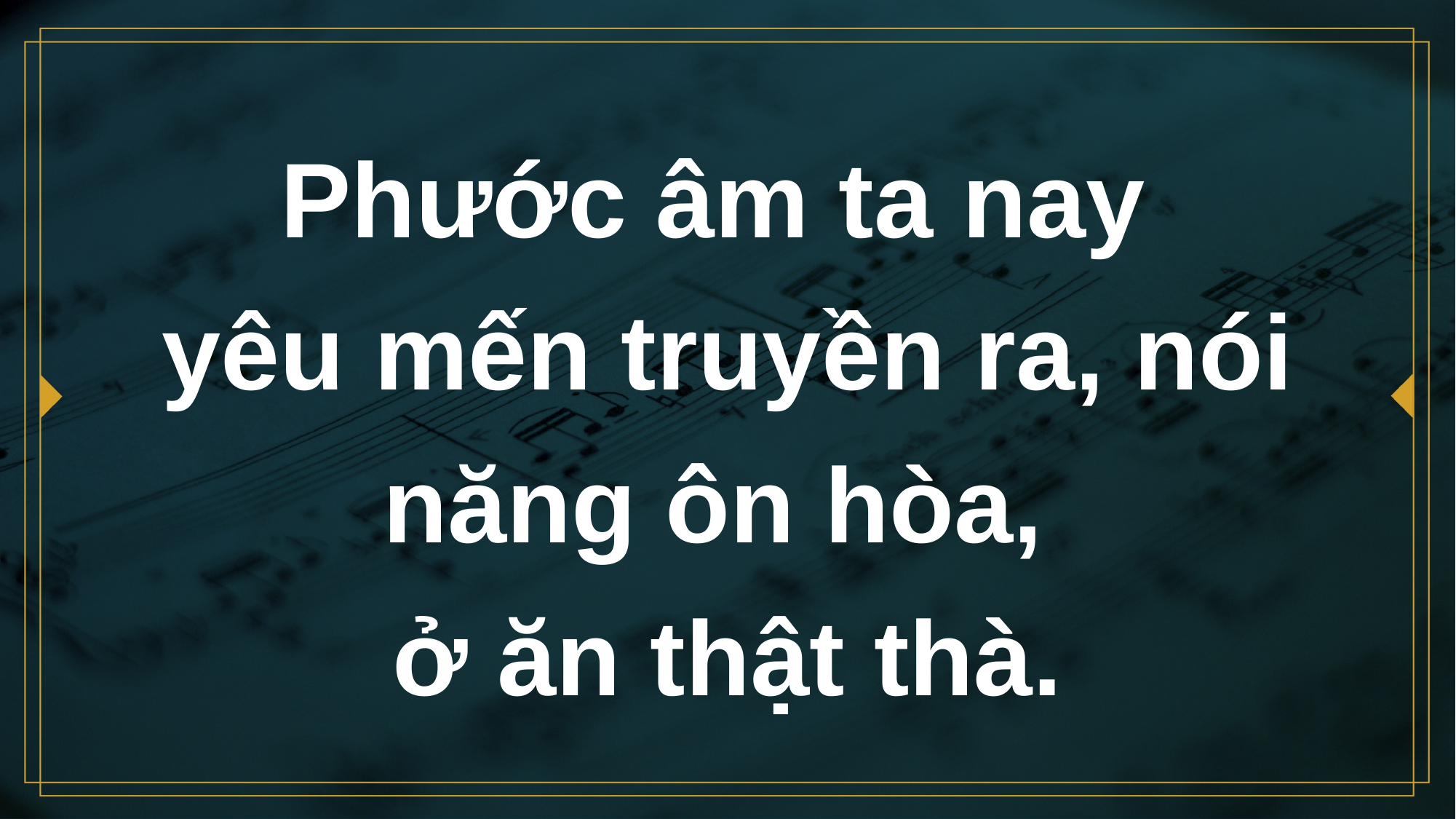

# Phước âm ta nay yêu mến truyền ra, nói năng ôn hòa, ở ăn thật thà.